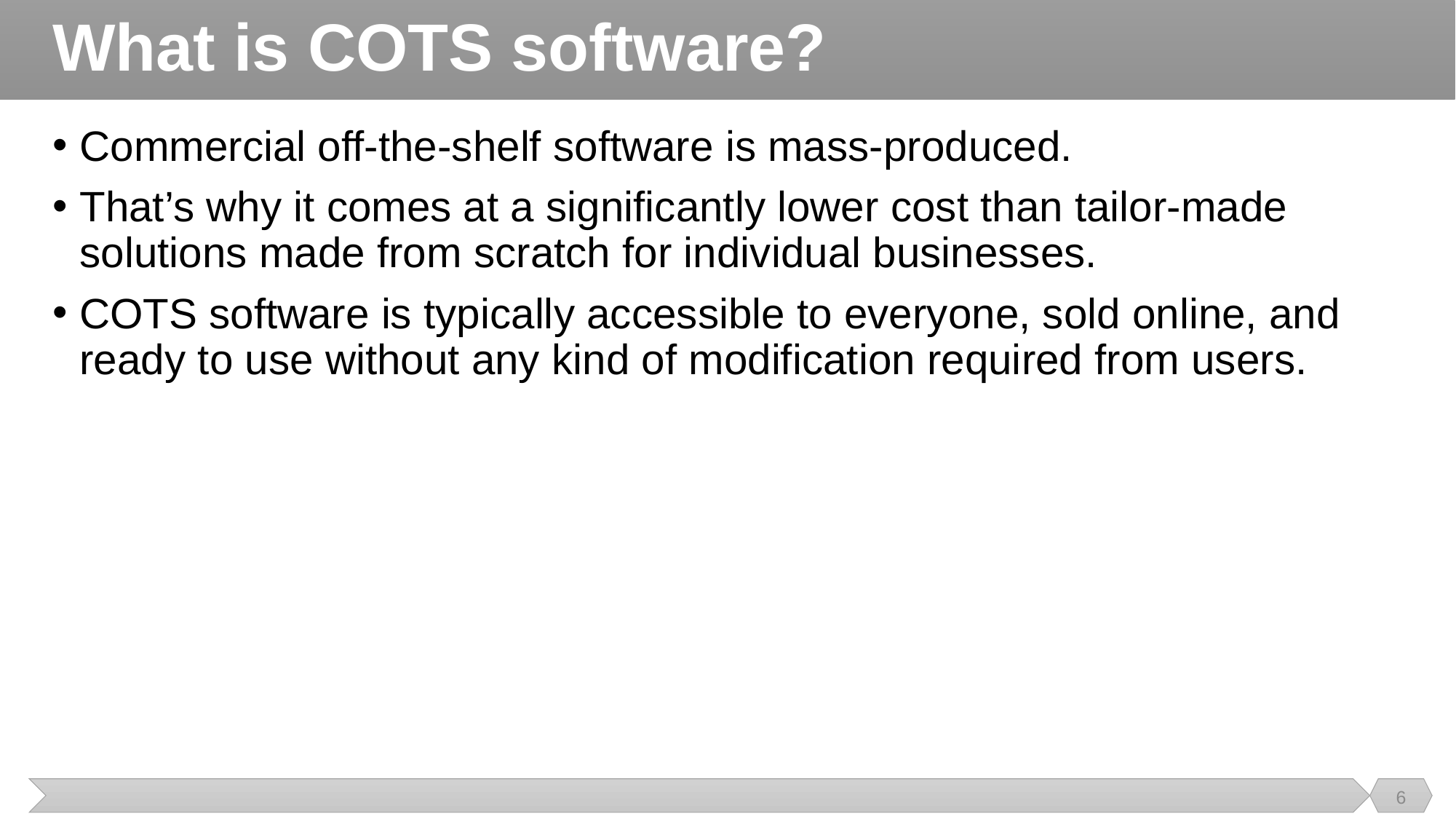

# What is COTS software?
Commercial off-the-shelf software is mass-produced.
That’s why it comes at a significantly lower cost than tailor-made solutions made from scratch for individual businesses.
COTS software is typically accessible to everyone, sold online, and ready to use without any kind of modification required from users.

6